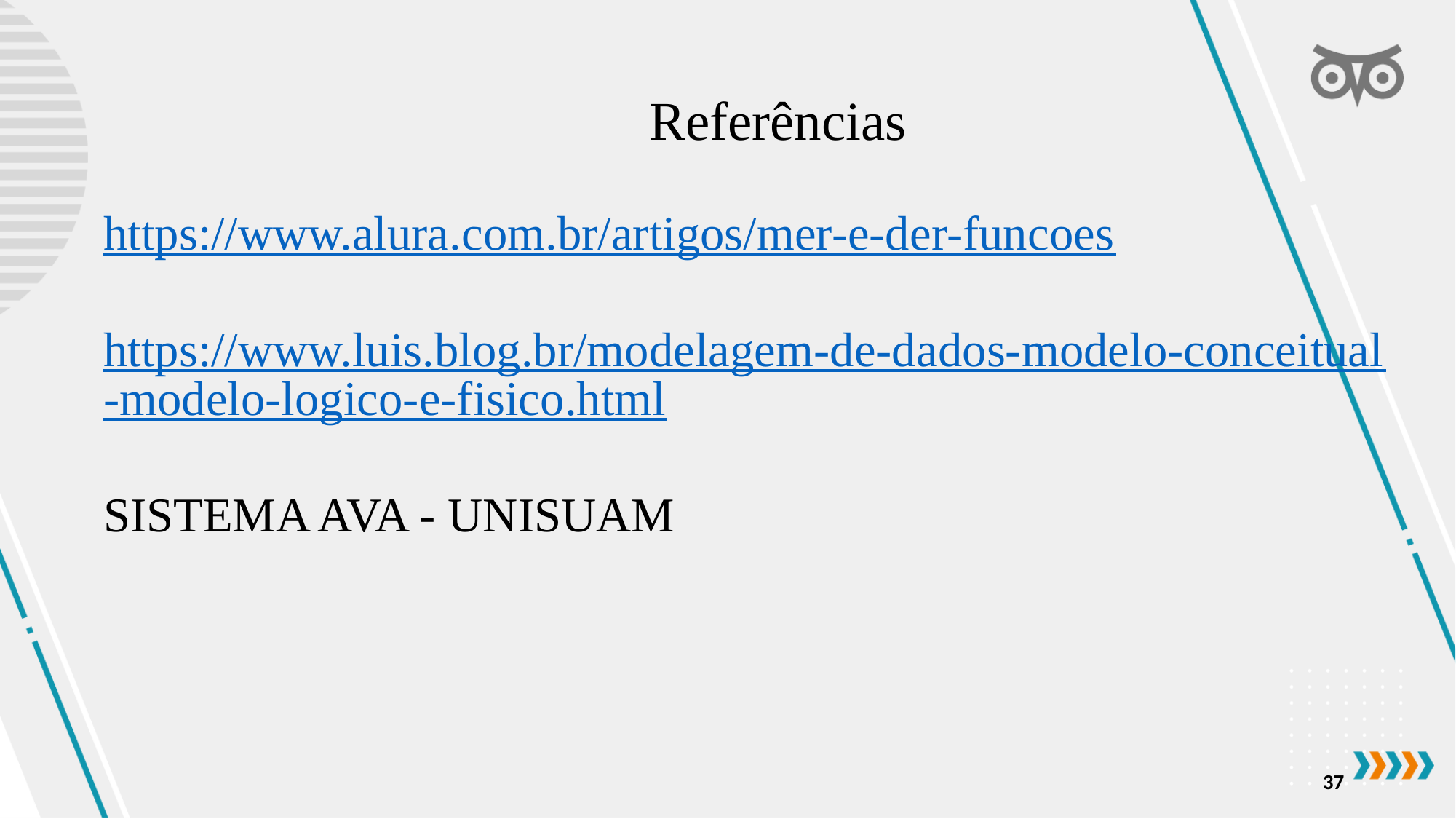

Referências

https://www.alura.com.br/artigos/mer-e-der-funcoes

https://www.luis.blog.br/modelagem-de-dados-modelo-conceitual-modelo-logico-e-fisico.html

SISTEMA AVA - UNISUAM

37